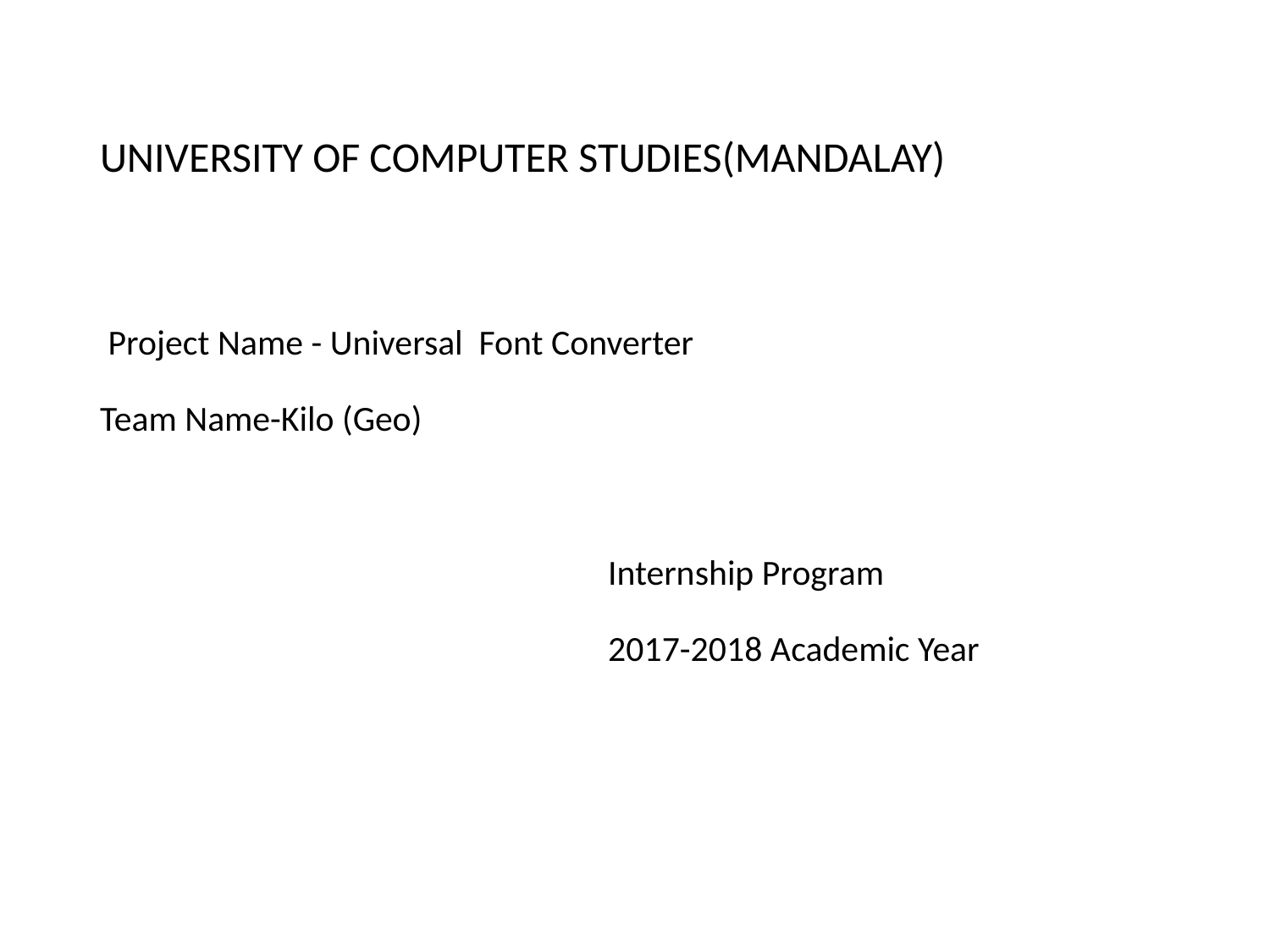

# UNIVERSITY OF COMPUTER STUDIES(MANDALAY)

 Project Name - Universal  Font Converter
Team Name-Kilo (Geo)

				Internship Program
				2017-2018 Academic Year